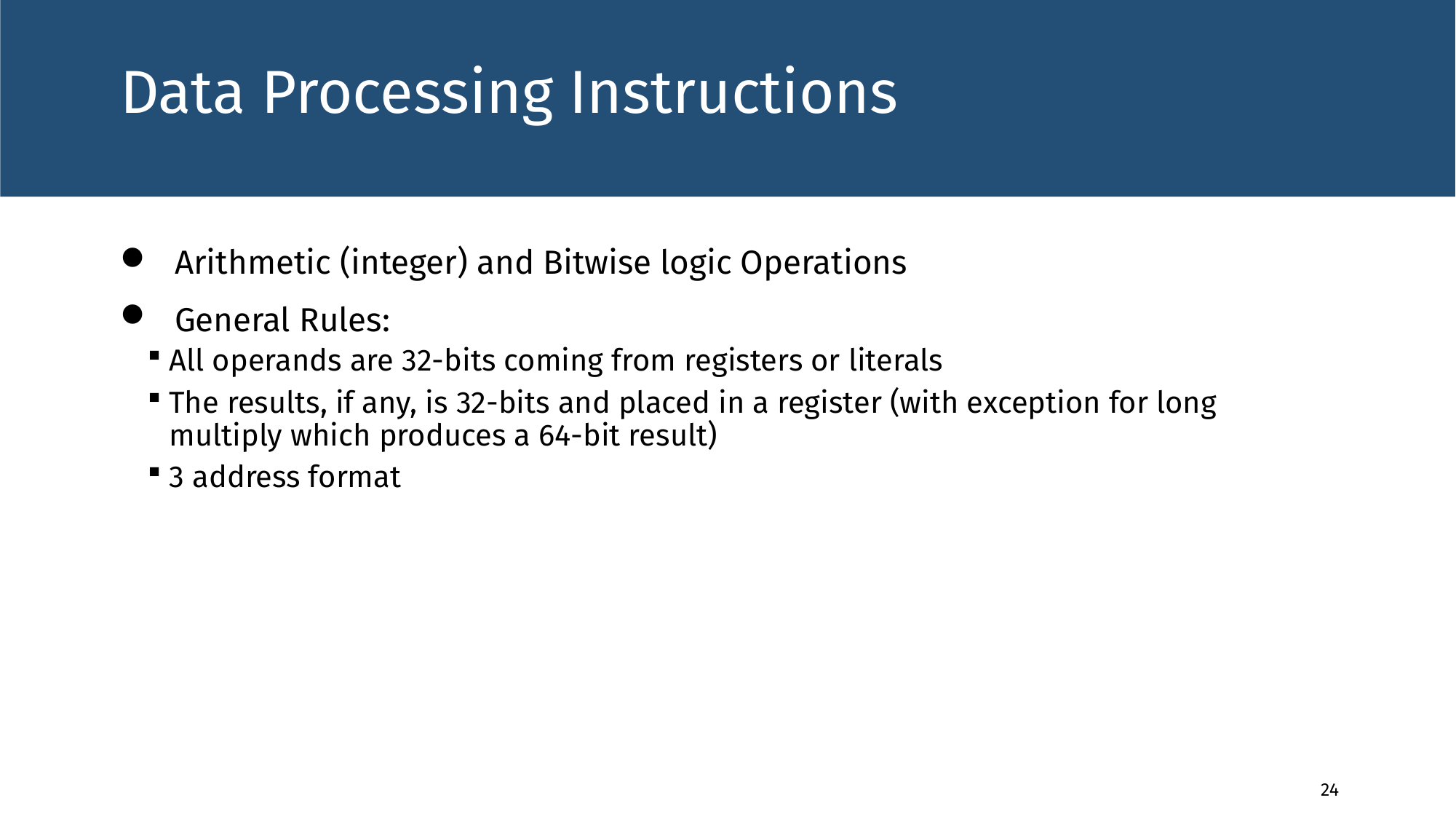

# Data Processing Instructions
Arithmetic (integer) and Bitwise logic Operations
General Rules:
All operands are 32-bits coming from registers or literals
The results, if any, is 32-bits and placed in a register (with exception for long multiply which produces a 64-bit result)
3 address format
24